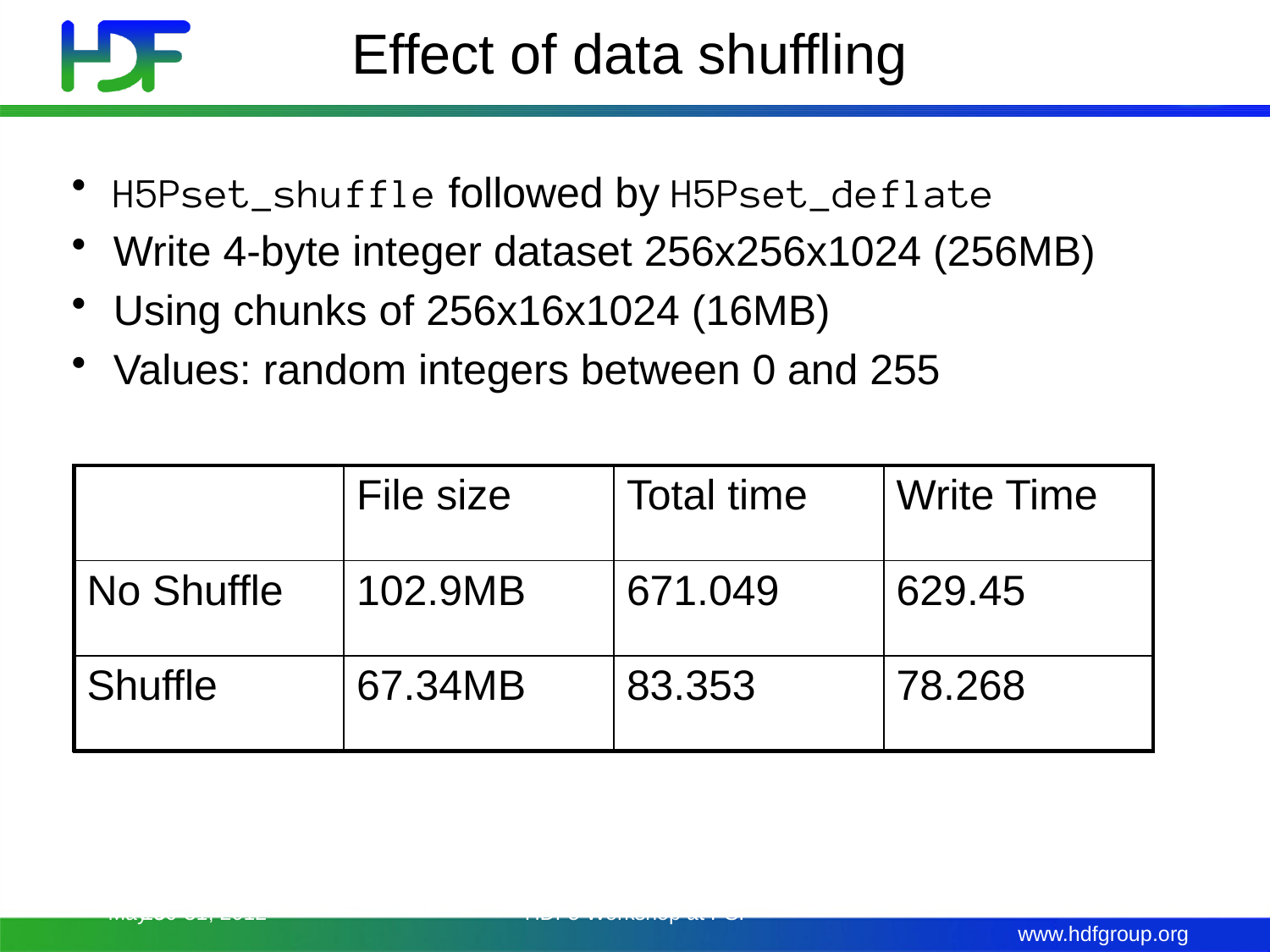

# Effect of data shuffling
 H5Pset_shuffle followed by H5Pset_deflate
 Write 4-byte integer dataset 256x256x1024 (256MB)
 Using chunks of 256x16x1024 (16MB)
 Values: random integers between 0 and 255
|  | File size | Total time | Write Time |
| --- | --- | --- | --- |
| No Shuffle | 102.9MB | 671.049 | 629.45 |
| Shuffle | 67.34MB | 83.353 | 78.268 |
19
May 30-31, 2012
HDF5 Workshop at PSI